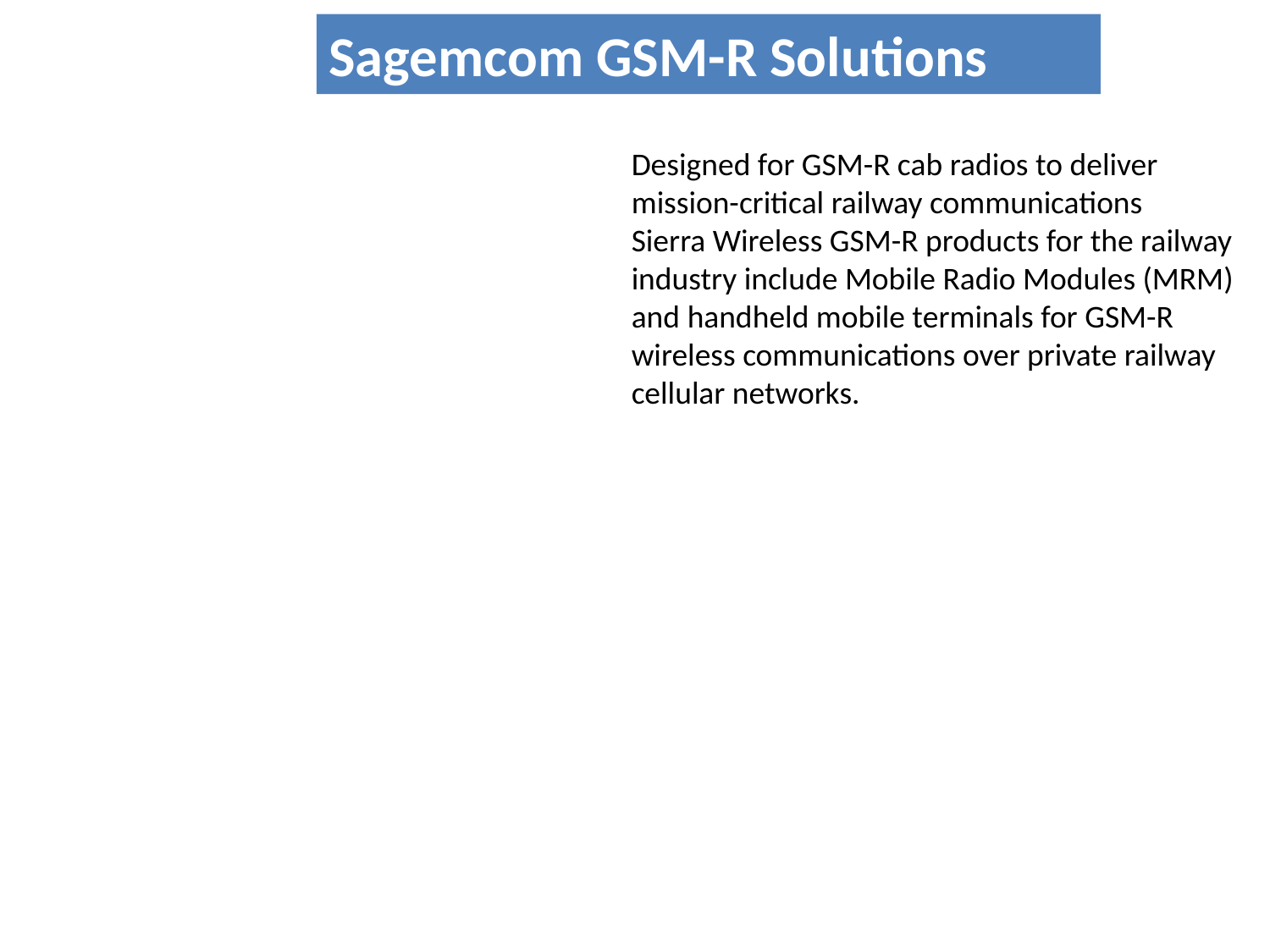

Sagemcom GSM-R Solutions
Designed for GSM-R cab radios to deliver mission-critical railway communications
Sierra Wireless GSM-R products for the railway industry include Mobile Radio Modules (MRM) and handheld mobile terminals for GSM-R wireless communications over private railway cellular networks.